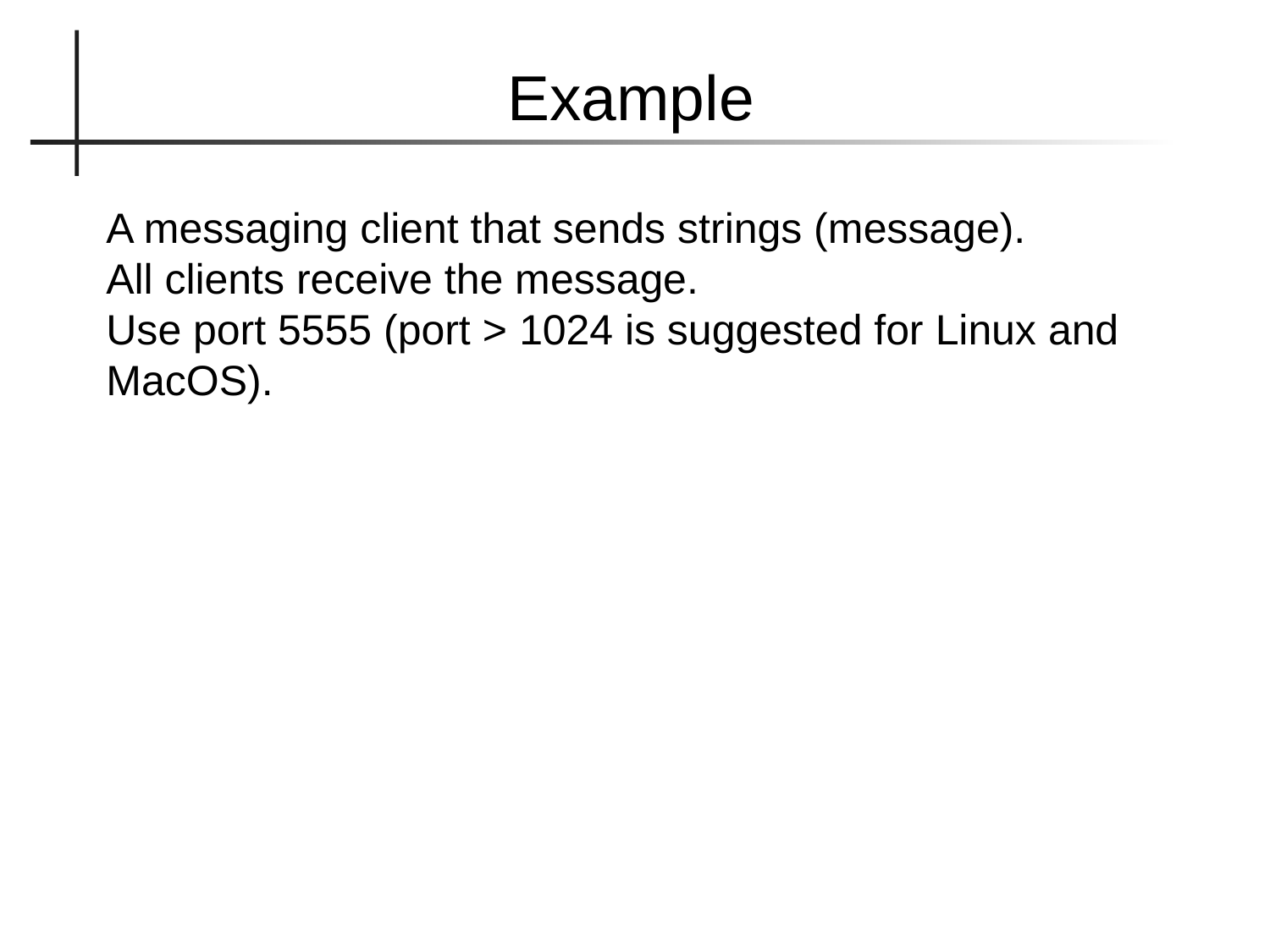

Example
A messaging client that sends strings (message).
All clients receive the message.
Use port 5555 (port > 1024 is suggested for Linux and MacOS).